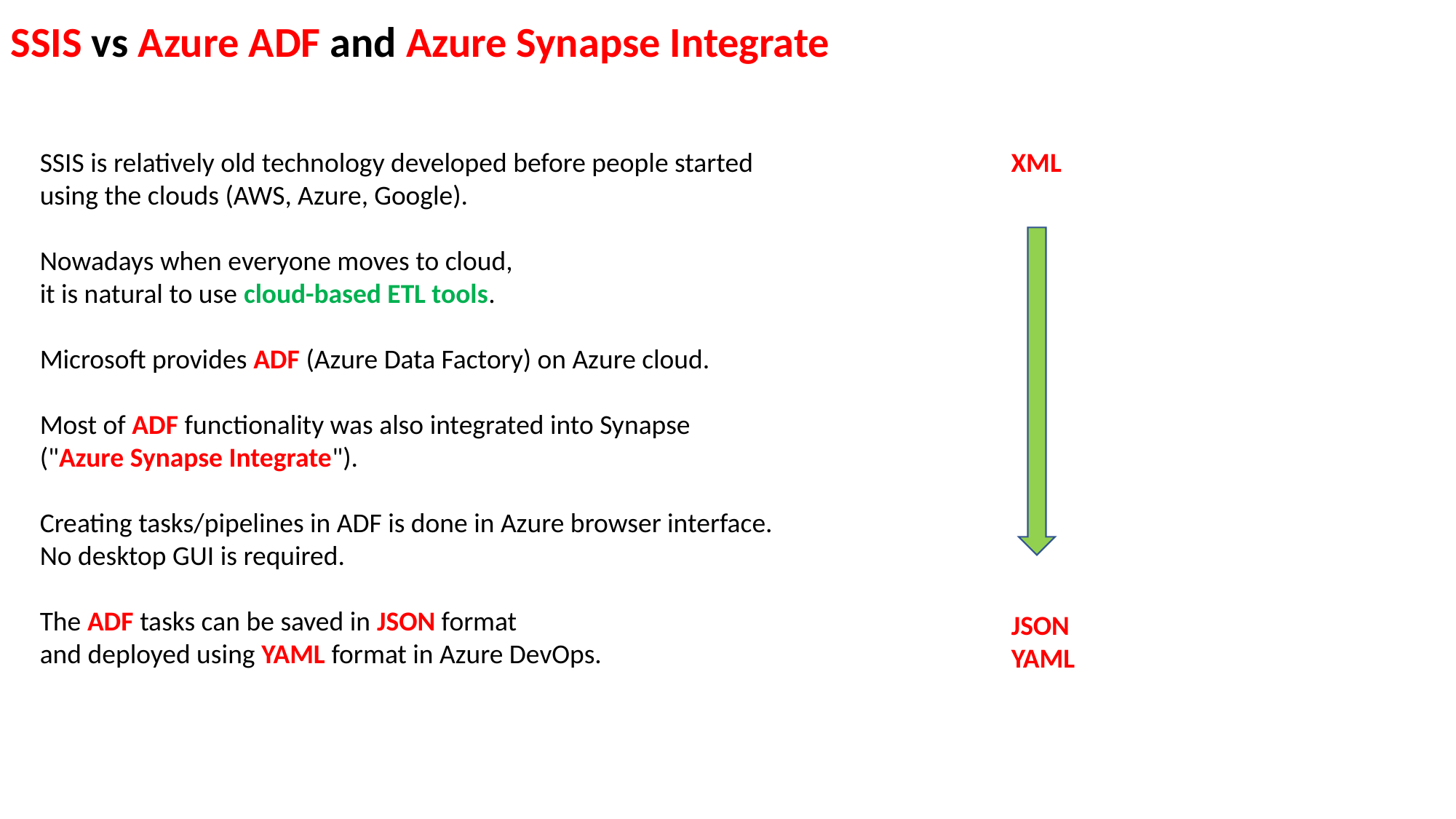

SSIS vs Azure ADF and Azure Synapse Integrate
SSIS is relatively old technology developed before people started using the clouds (AWS, Azure, Google).

Nowadays when everyone moves to cloud,
it is natural to use cloud-based ETL tools.

Microsoft provides ADF (Azure Data Factory) on Azure cloud.

Most of ADF functionality was also integrated into Synapse
("Azure Synapse Integrate").

Creating tasks/pipelines in ADF is done in Azure browser interface.
No desktop GUI is required.

The ADF tasks can be saved in JSON format
and deployed using YAML format in Azure DevOps.
XML

JSON
YAML